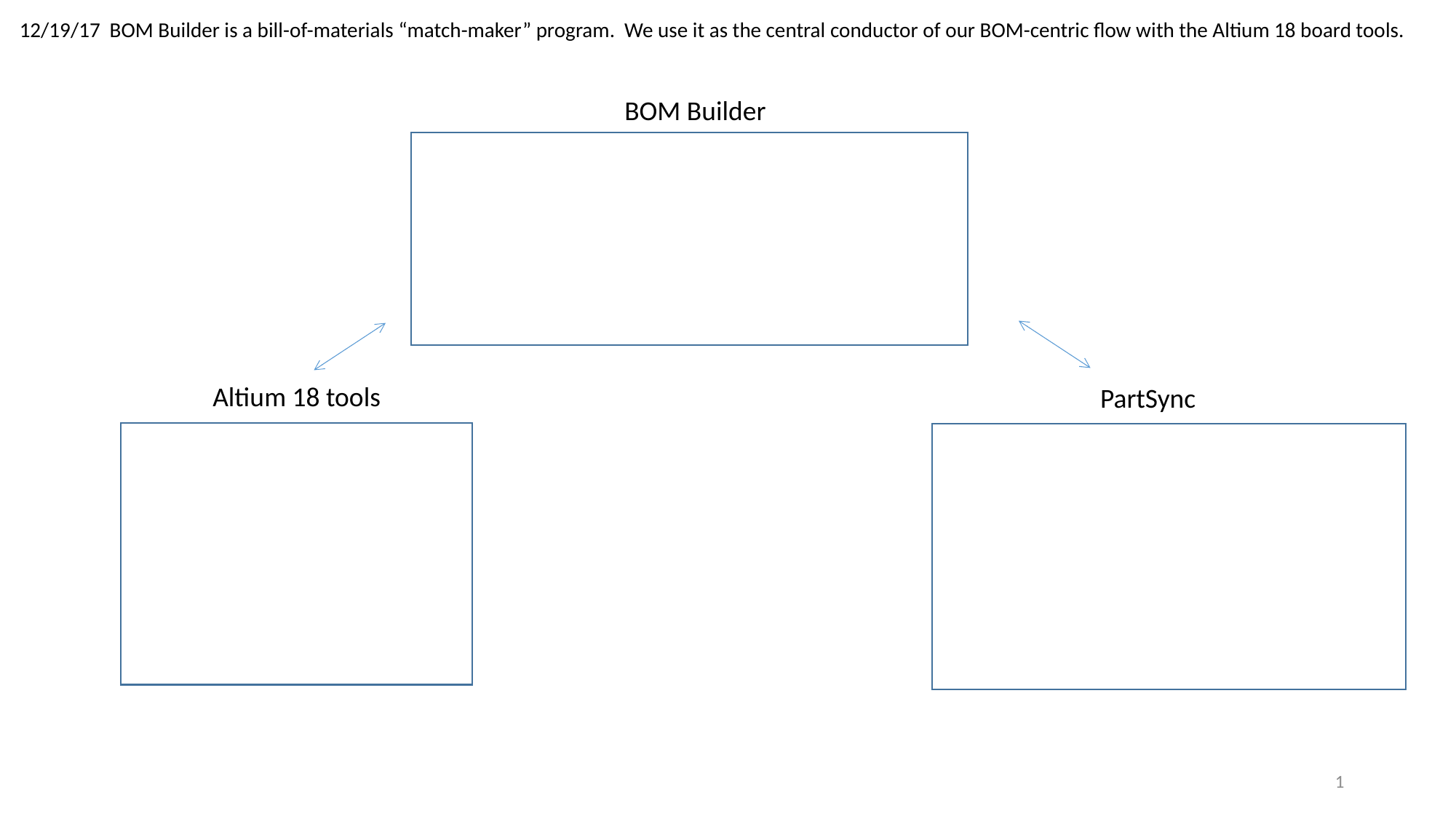

12/19/17  BOM Builder is a bill-of-materials “match-maker” program.  We use it as the central conductor of our BOM-centric flow with the Altium 18 board tools.
BOM Builder

Altium 18 tools
PartSync

1